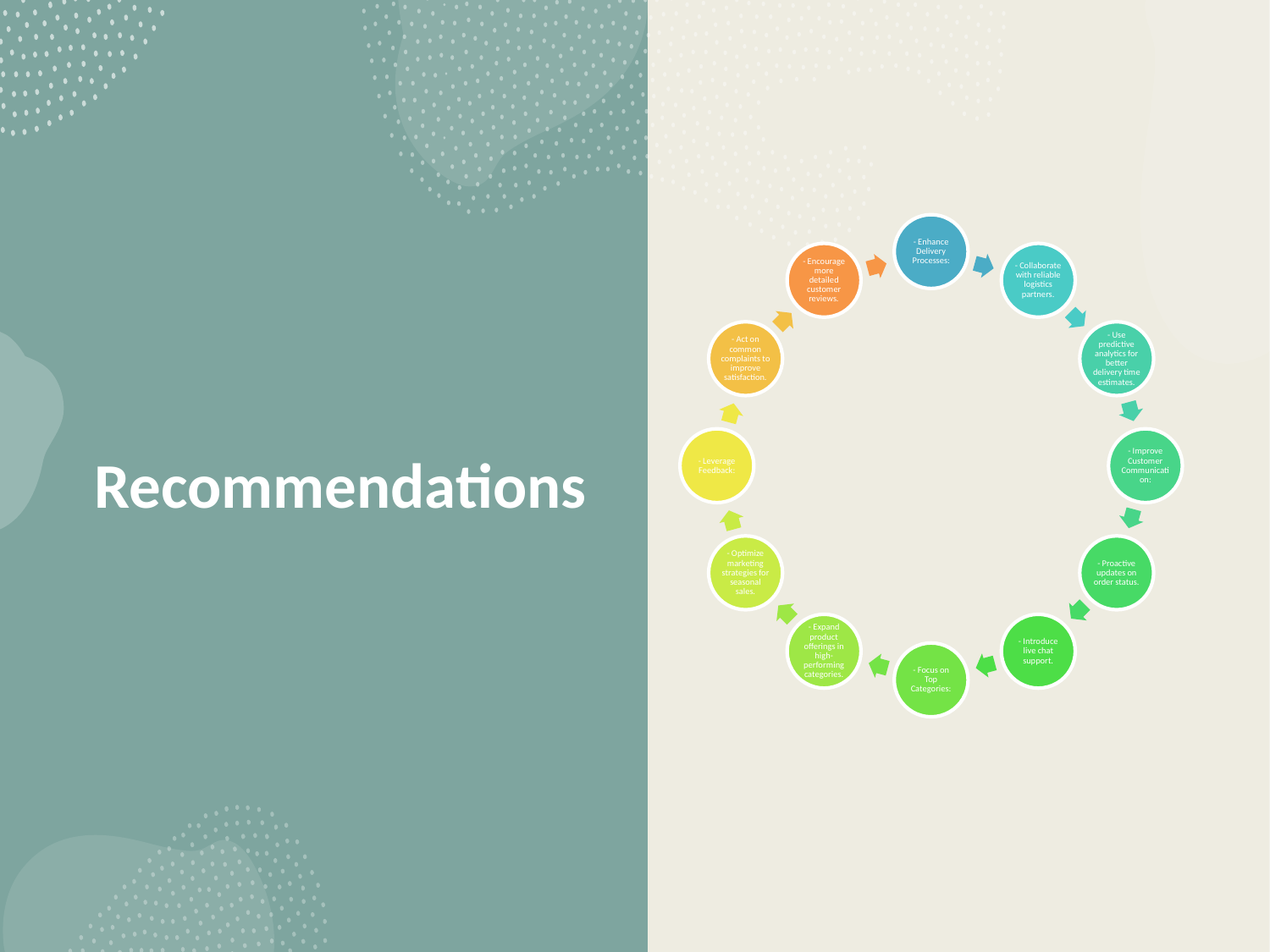

- Enhance Delivery Processes:

- Collaborate with reliable logistics partners.

- Use predictive analytics for better delivery time estimates.

- Improve Customer Communication:

- Proactive updates on order status.

- Introduce live chat support.

- Focus on Top Categories:

- Expand product offerings in high-performing categories.

- Optimize marketing strategies for seasonal sales.

- Leverage Feedback:

- Act on common complaints to improve satisfaction.

- Encourage more detailed customer reviews.

# Recommendations